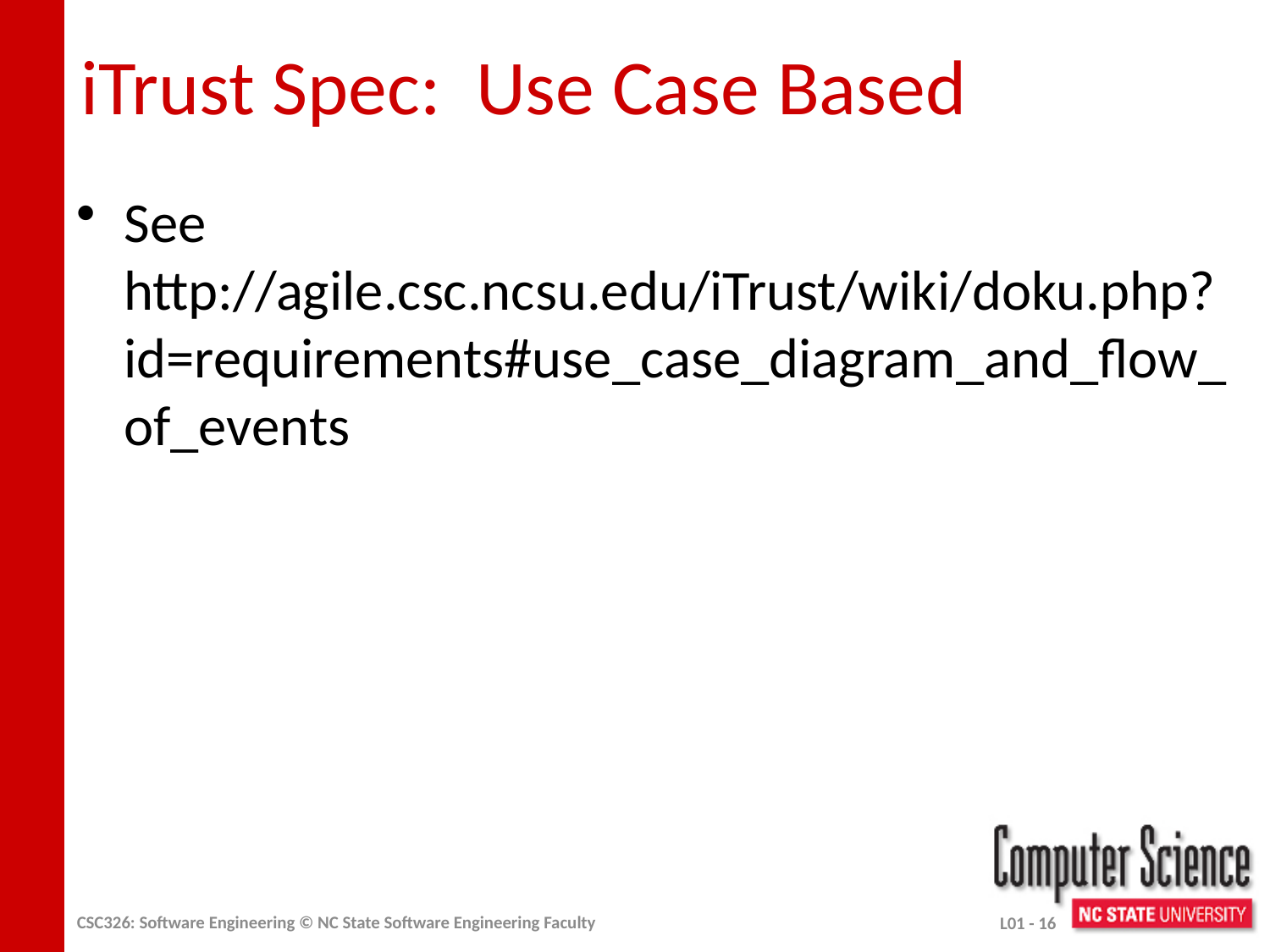

# iTrust Spec:  Use Case Based
See http://agile.csc.ncsu.edu/iTrust/wiki/doku.php?id=requirements#use_case_diagram_and_flow_of_events
CSC326: Software Engineering © NC State Software Engineering Faculty
L01 - 16